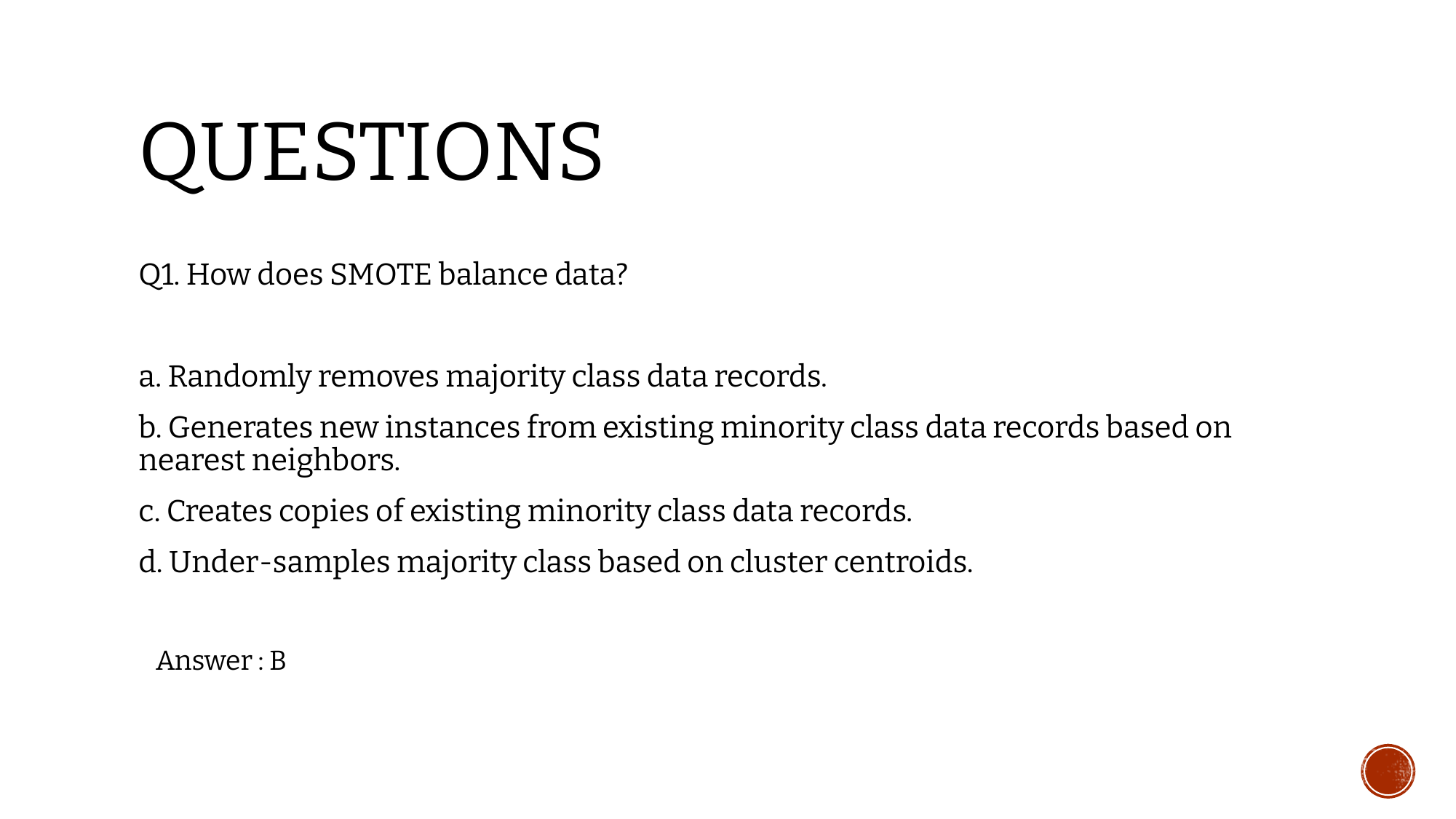

# questions
Q1. How does SMOTE balance data?

a. Randomly removes majority class data records.
b. Generates new instances from existing minority class data records based on nearest neighbors.
c. Creates copies of existing minority class data records.
d. Under-samples majority class based on cluster centroids.
Answer : B